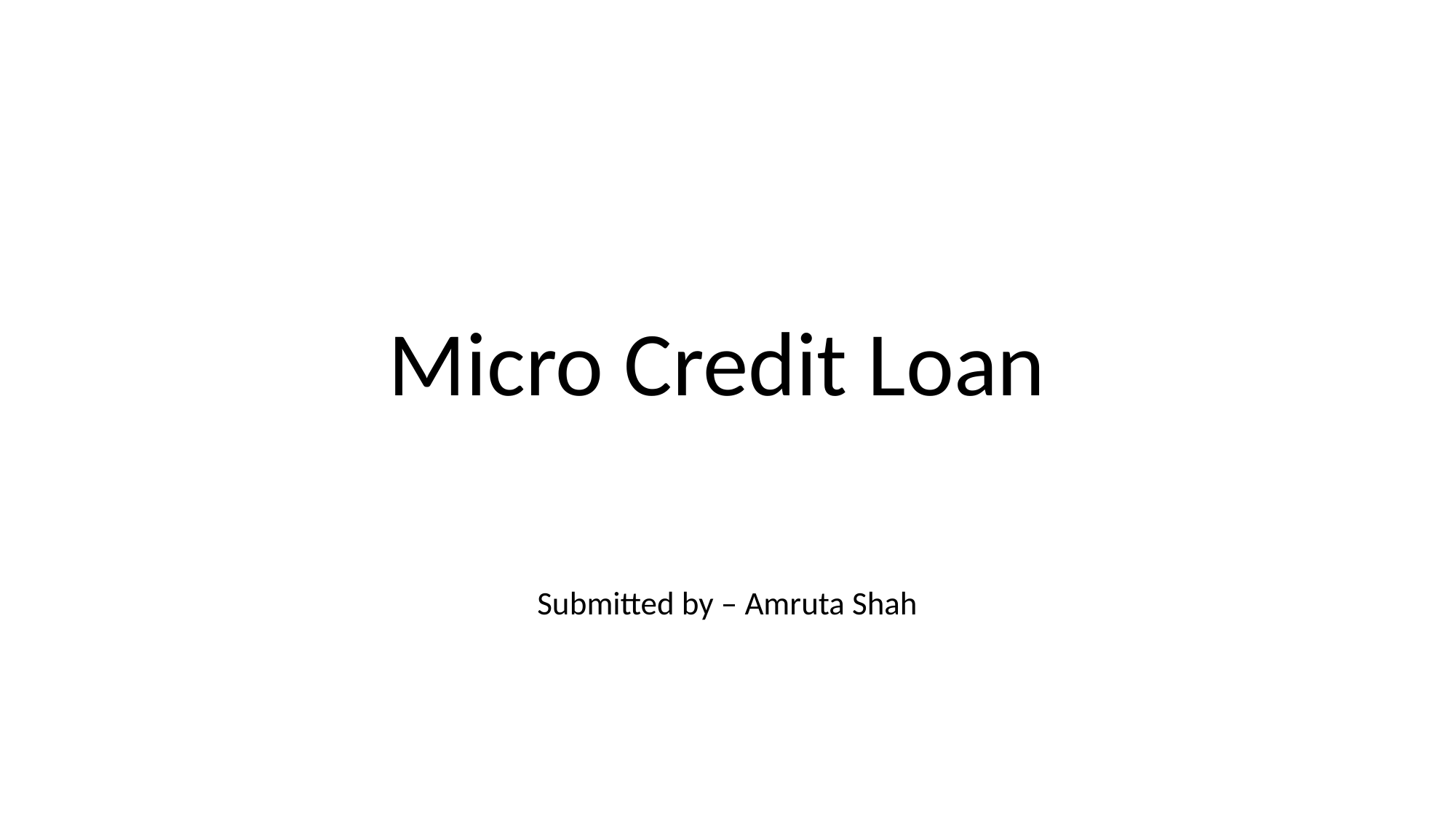

# Micro Credit Loan

Submitted by – Amruta Shah